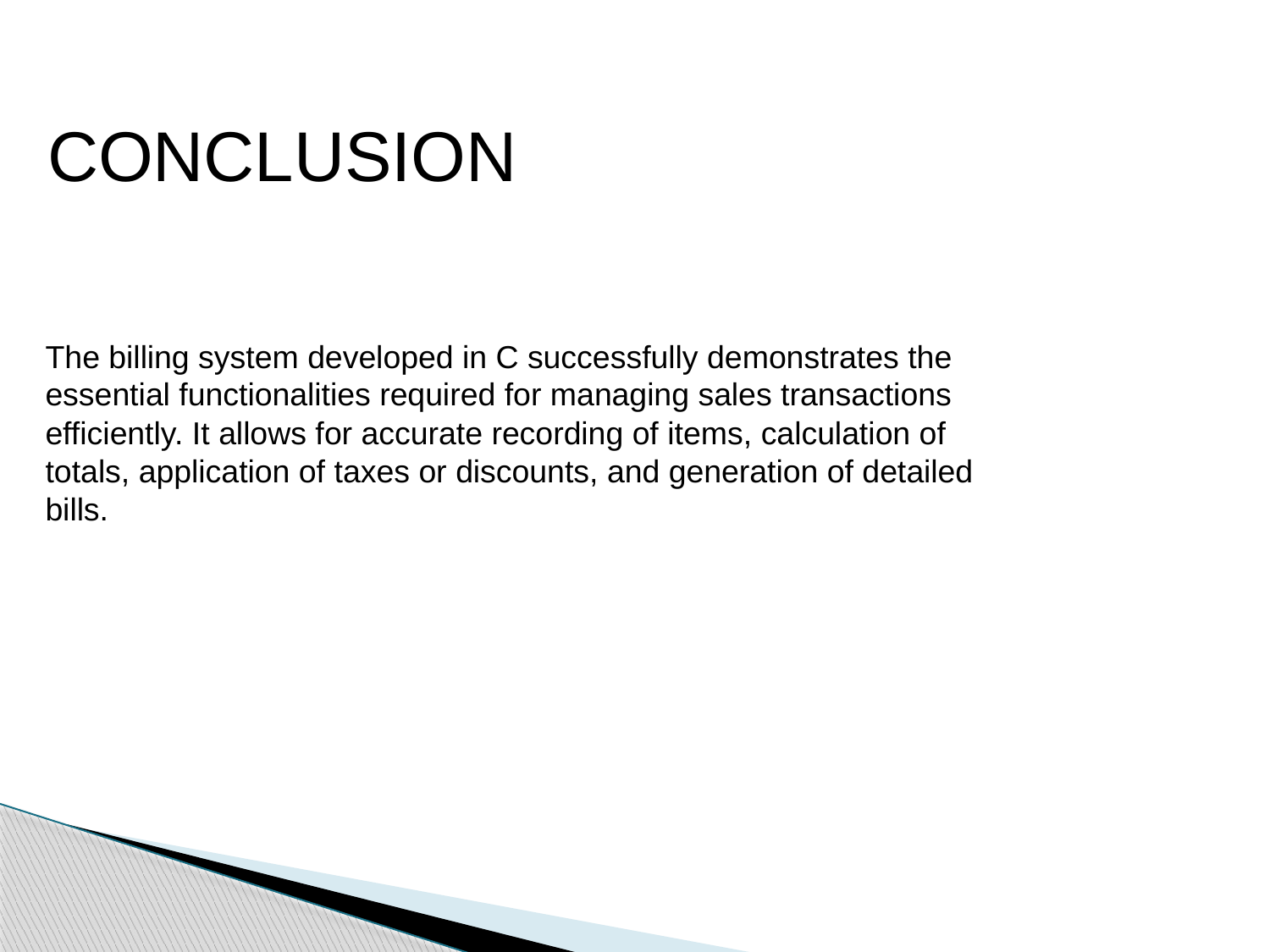

CONCLUSION
The billing system developed in C successfully demonstrates the essential functionalities required for managing sales transactions efficiently. It allows for accurate recording of items, calculation of totals, application of taxes or discounts, and generation of detailed bills.